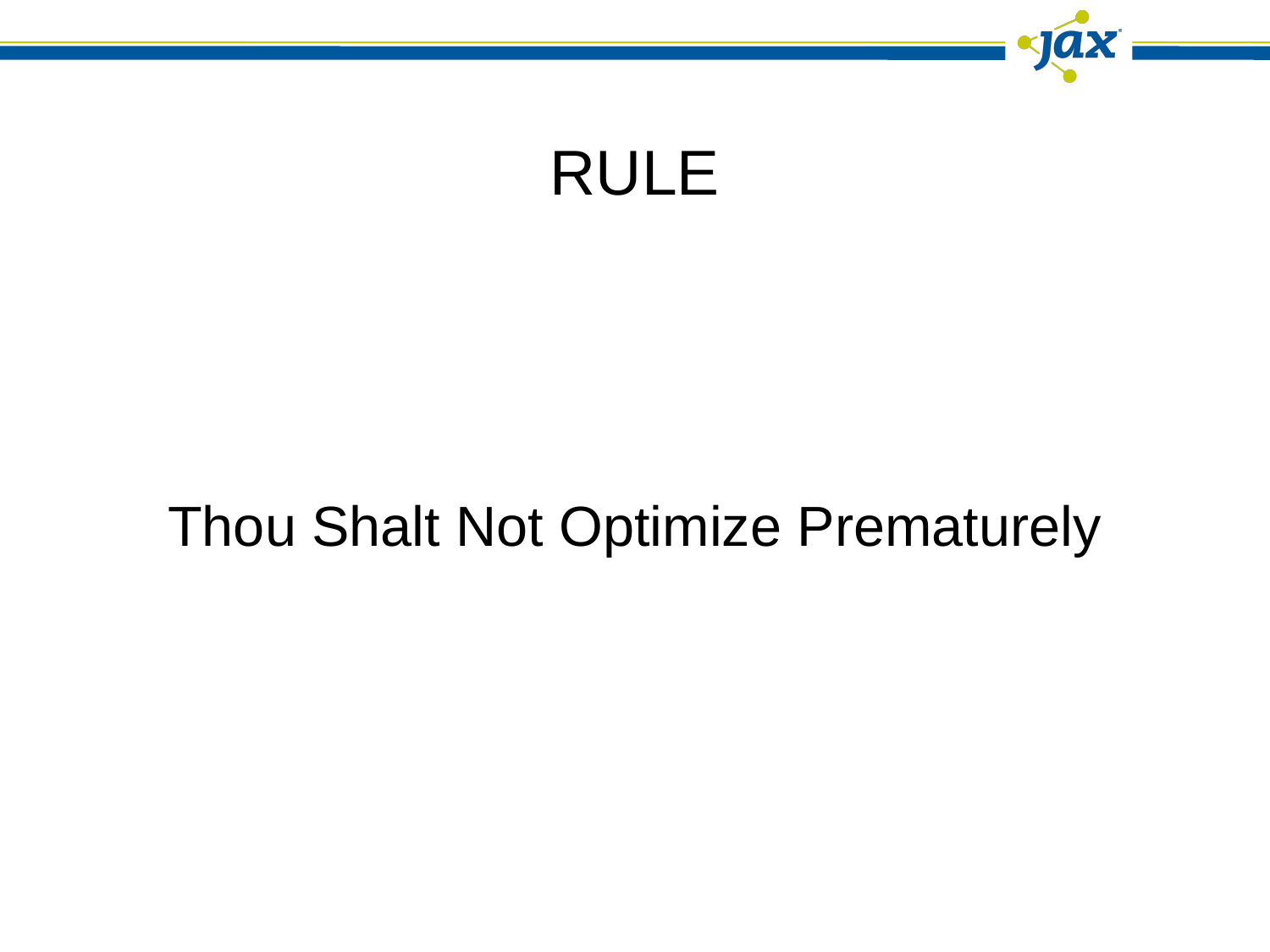

# RULE

Thou Shalt Not Optimize Prematurely